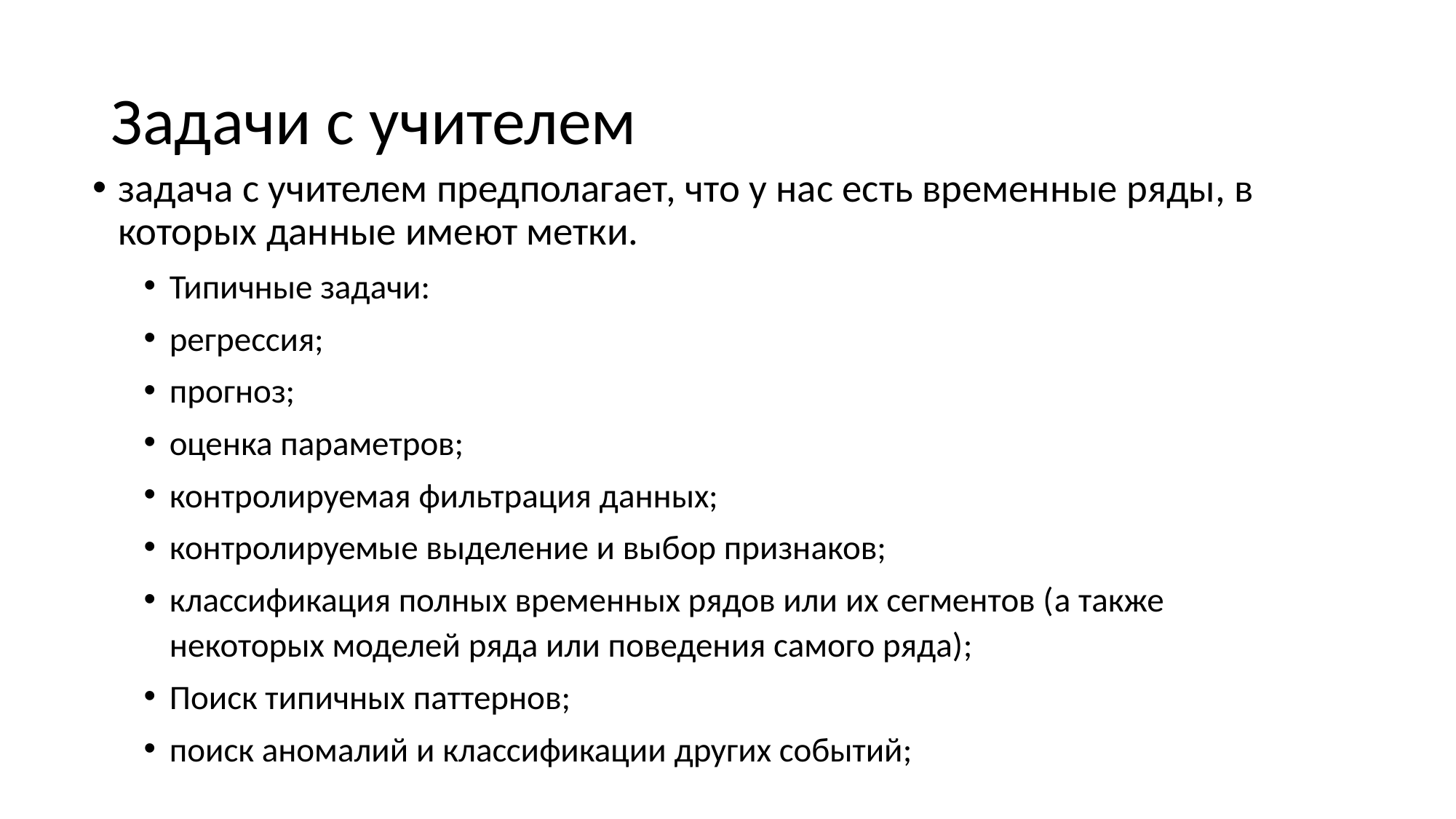

# Задачи с учителем
задача с учителем предполагает, что у нас есть временные ряды, в которых данные имеют метки.
Типичные задачи:
регрессия;
прогноз;
оценка параметров;
контролируемая фильтрация данных;
контролируемые выделение и выбор признаков;
классификация полных временных рядов или их сегментов (а также некоторых моделей ряда или поведения самого ряда);
Поиск типичных паттернов;
поиск аномалий и классификации других событий;